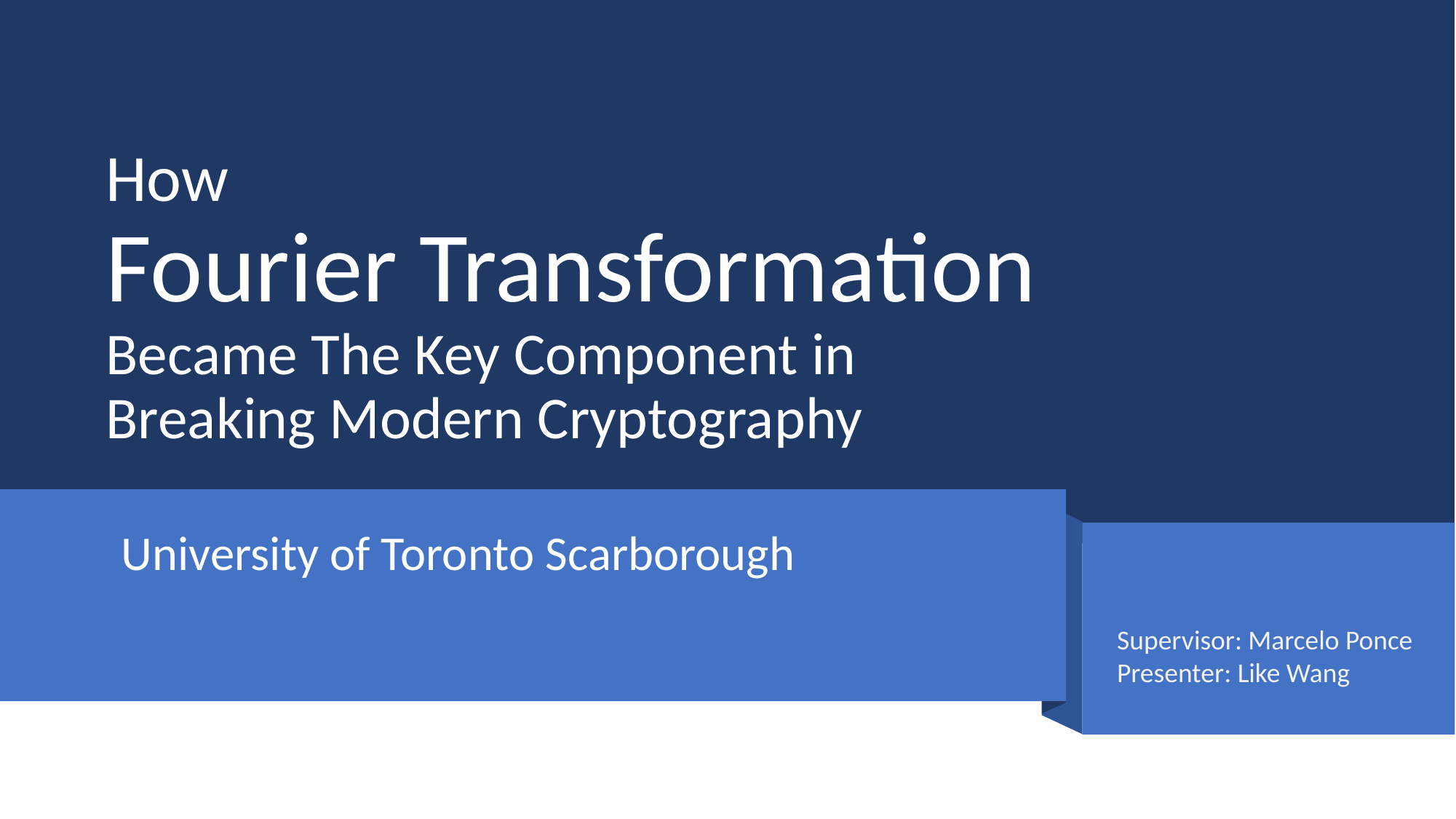

# How Fourier Transformation Became The Key Component in Breaking Modern Cryptography

University of Toronto Scarborough

Supervisor: Marcelo Ponce
Presenter: Like Wang